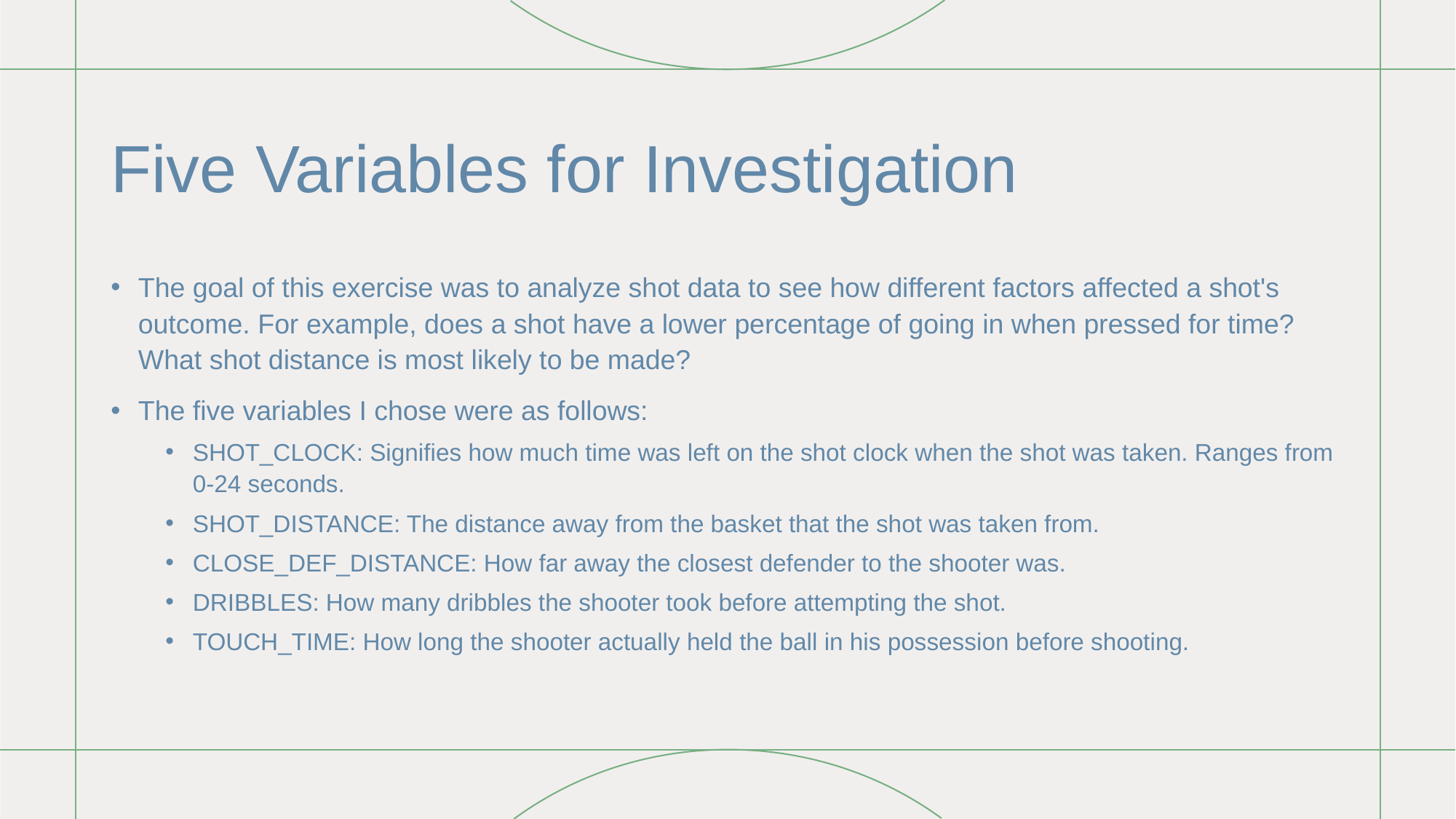

# Five Variables for Investigation
The goal of this exercise was to analyze shot data to see how different factors affected a shot's outcome. For example, does a shot have a lower percentage of going in when pressed for time? What shot distance is most likely to be made?
The five variables I chose were as follows:
SHOT_CLOCK: Signifies how much time was left on the shot clock when the shot was taken. Ranges from 0-24 seconds.
SHOT_DISTANCE: The distance away from the basket that the shot was taken from.
CLOSE_DEF_DISTANCE: How far away the closest defender to the shooter was.
DRIBBLES: How many dribbles the shooter took before attempting the shot.
TOUCH_TIME: How long the shooter actually held the ball in his possession before shooting.